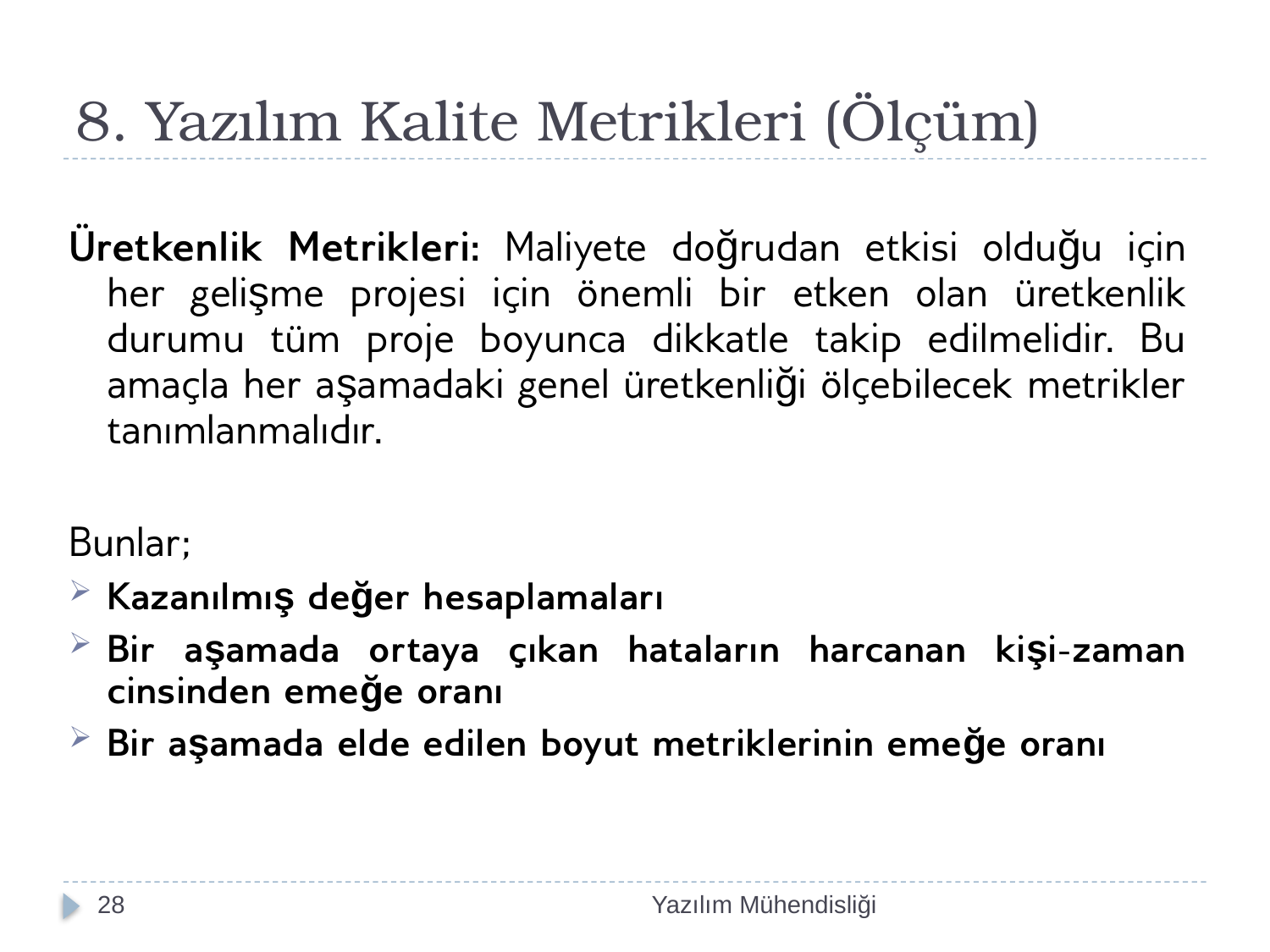

# 8. Yazılım Kalite Metrikleri (Ölçüm)
Üretkenlik Metrikleri: Maliyete doğrudan etkisi olduğu için her gelişme projesi için önemli bir etken olan üretkenlik durumu tüm proje boyunca dikkatle takip edilmelidir. Bu amaçla her aşamadaki genel üretkenliği ölçebilecek metrikler tanımlanmalıdır.

Bunlar;
Kazanılmış değer hesaplamaları
Bir aşamada ortaya çıkan hataların harcanan kişi-zaman cinsinden emeğe oranı
Bir aşamada elde edilen boyut metriklerinin emeğe oranı

28
Yazılım Mühendisliği